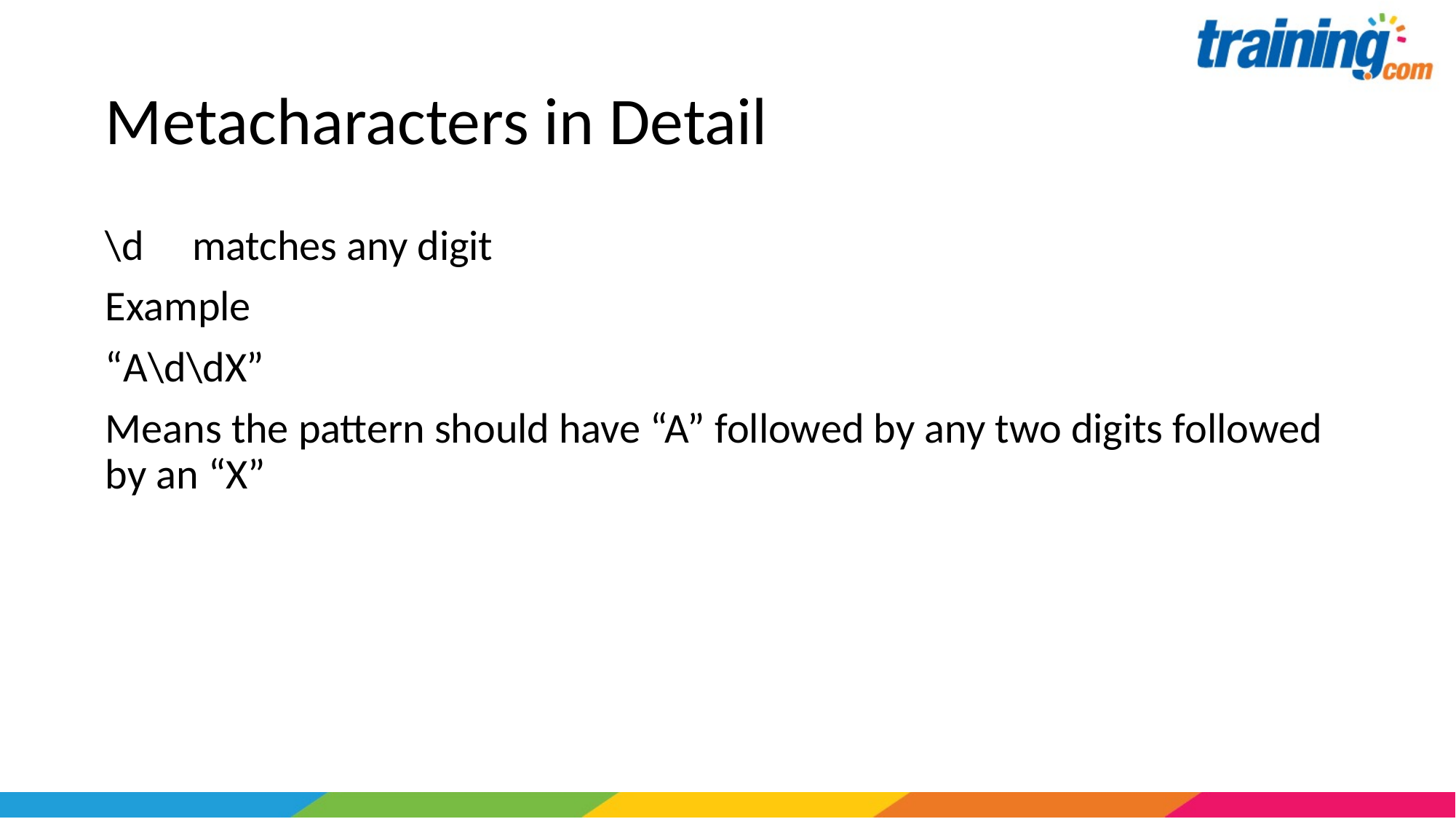

# Metacharacters in Detail
\d     matches any digit
Example
“A\d\dX”
Means the pattern should have “A” followed by any two digits followed by an “X”